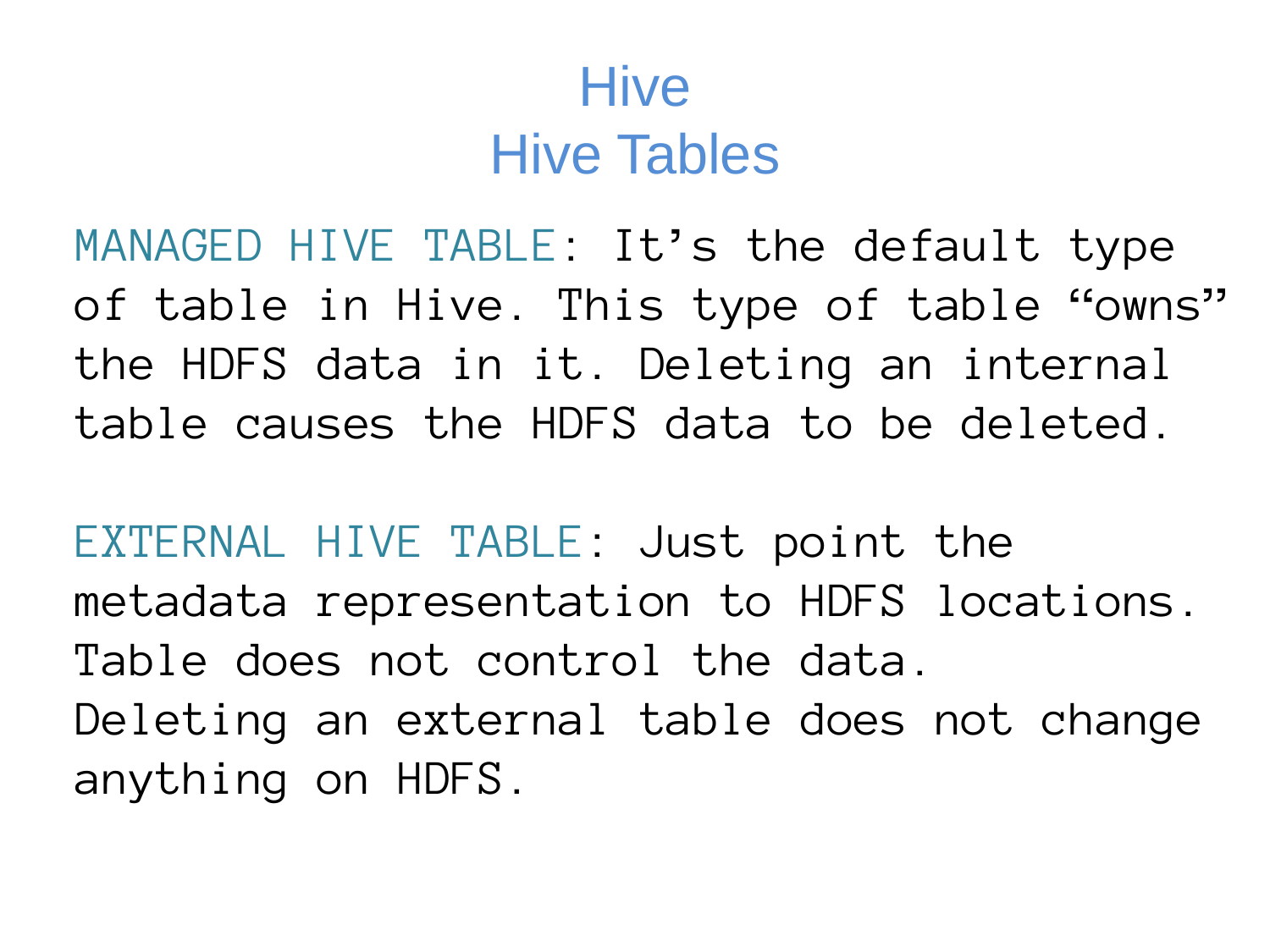

# Hive Hive Tables
MANAGED HIVE TABLE: It’s the default type of table in Hive. This type of table “owns” the HDFS data in it. Deleting an internal table causes the HDFS data to be deleted.

EXTERNAL HIVE TABLE: Just point the metadata representation to HDFS locations. Table does not control the data.
Deleting an external table does not change anything on HDFS.